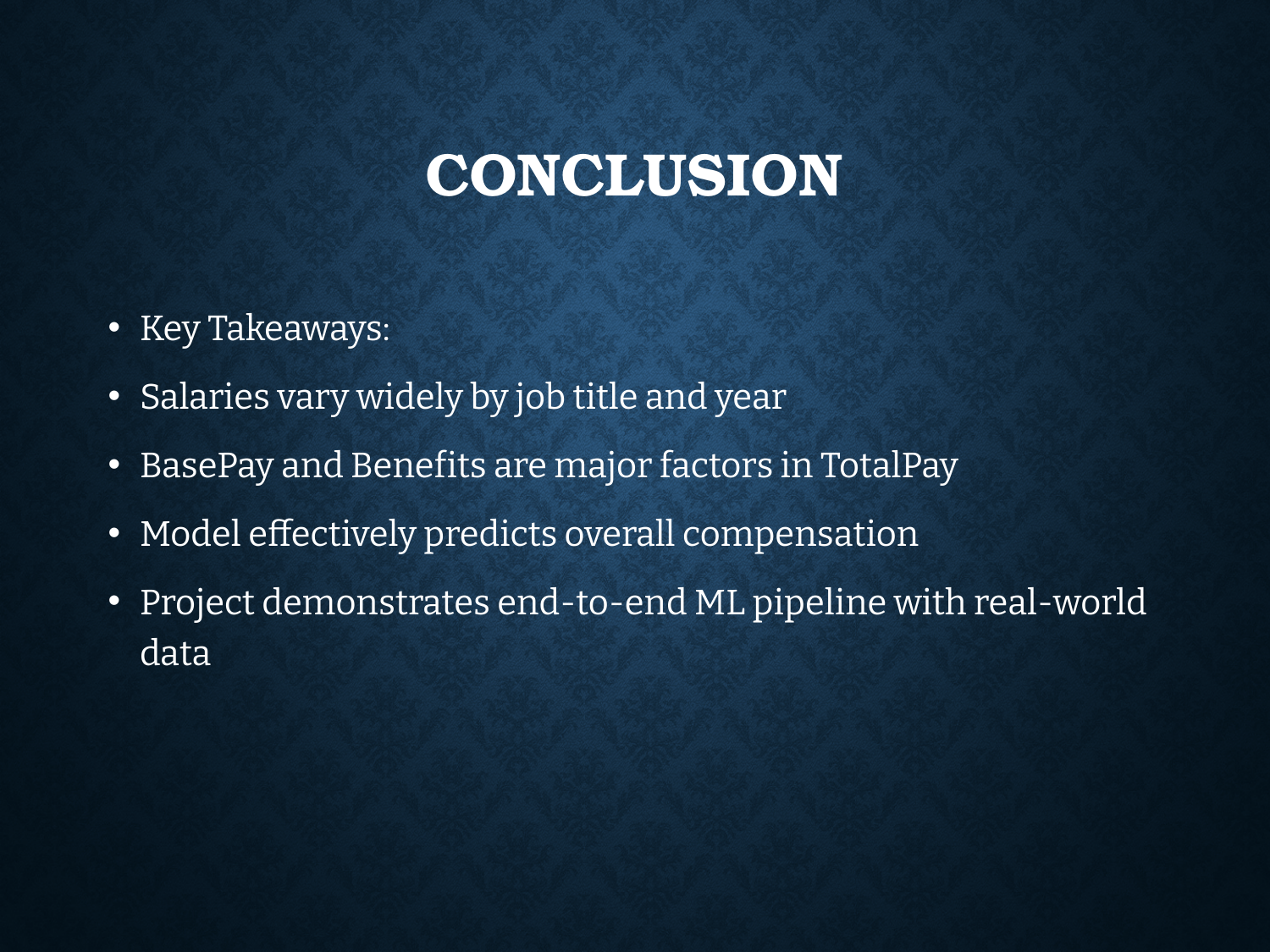

# Conclusion
Key Takeaways:
Salaries vary widely by job title and year
BasePay and Benefits are major factors in TotalPay
Model effectively predicts overall compensation
Project demonstrates end-to-end ML pipeline with real-world data